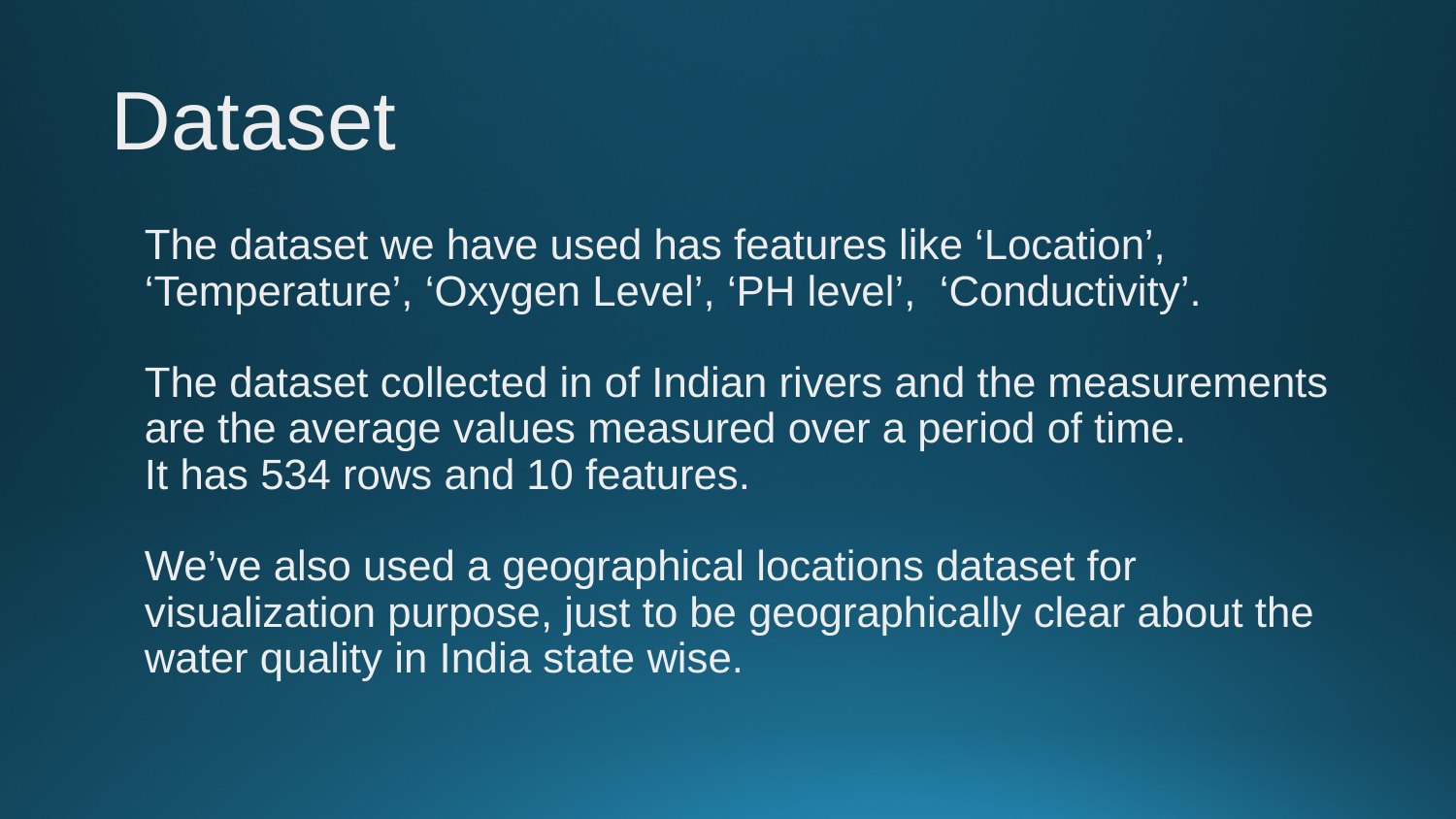

# Dataset
The dataset we have used has features like ‘Location’, ‘Temperature’, ‘Oxygen Level’, ‘PH level’,  ‘Conductivity’.
The dataset collected in of Indian rivers and the measurements are the average values measured over a period of time.
It has 534 rows and 10 features.
We’ve also used a geographical locations dataset for visualization purpose, just to be geographically clear about the water quality in India state wise.